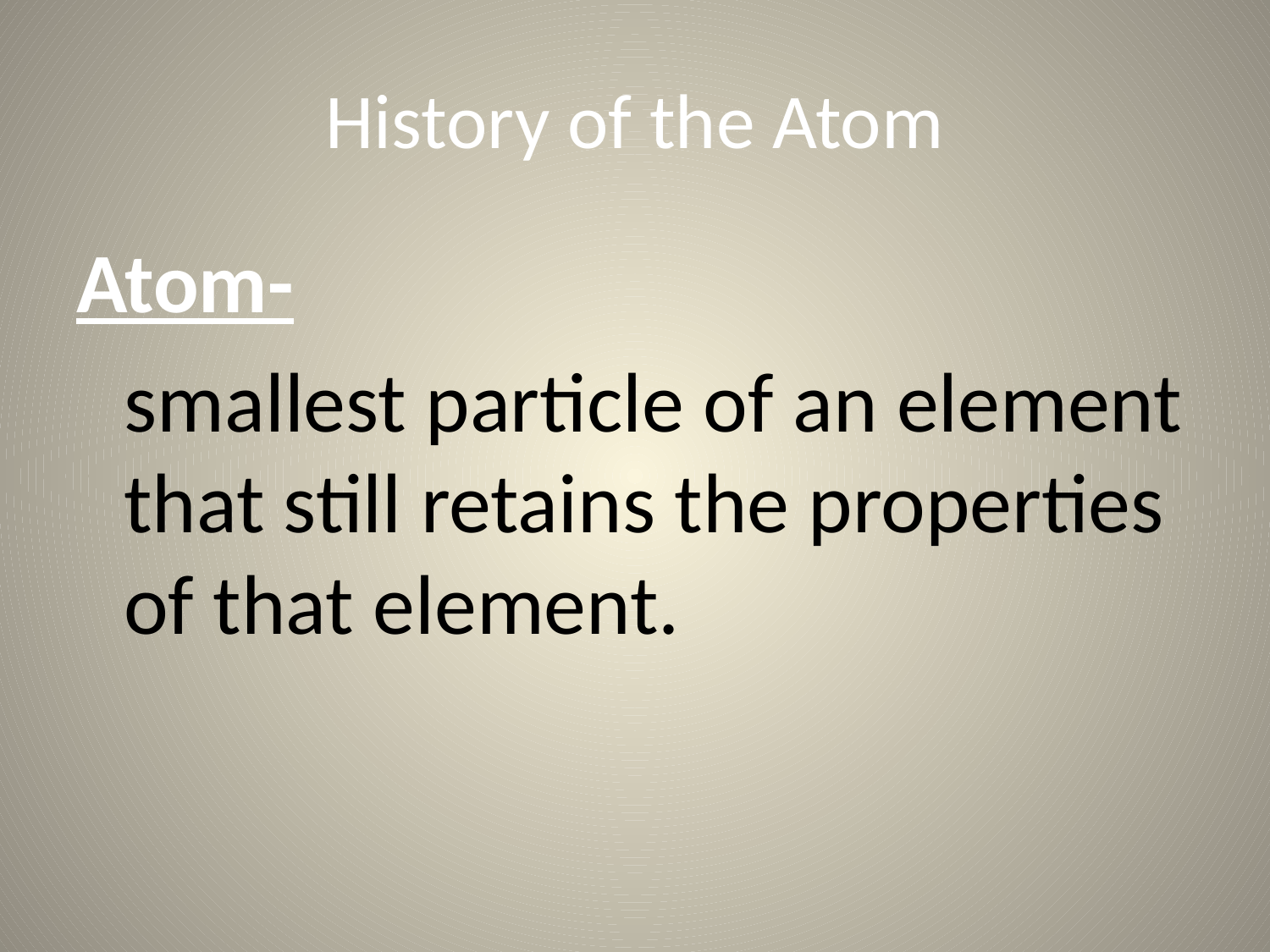

# History of the Atom
Atom-
	smallest particle of an element that still retains the properties of that element.